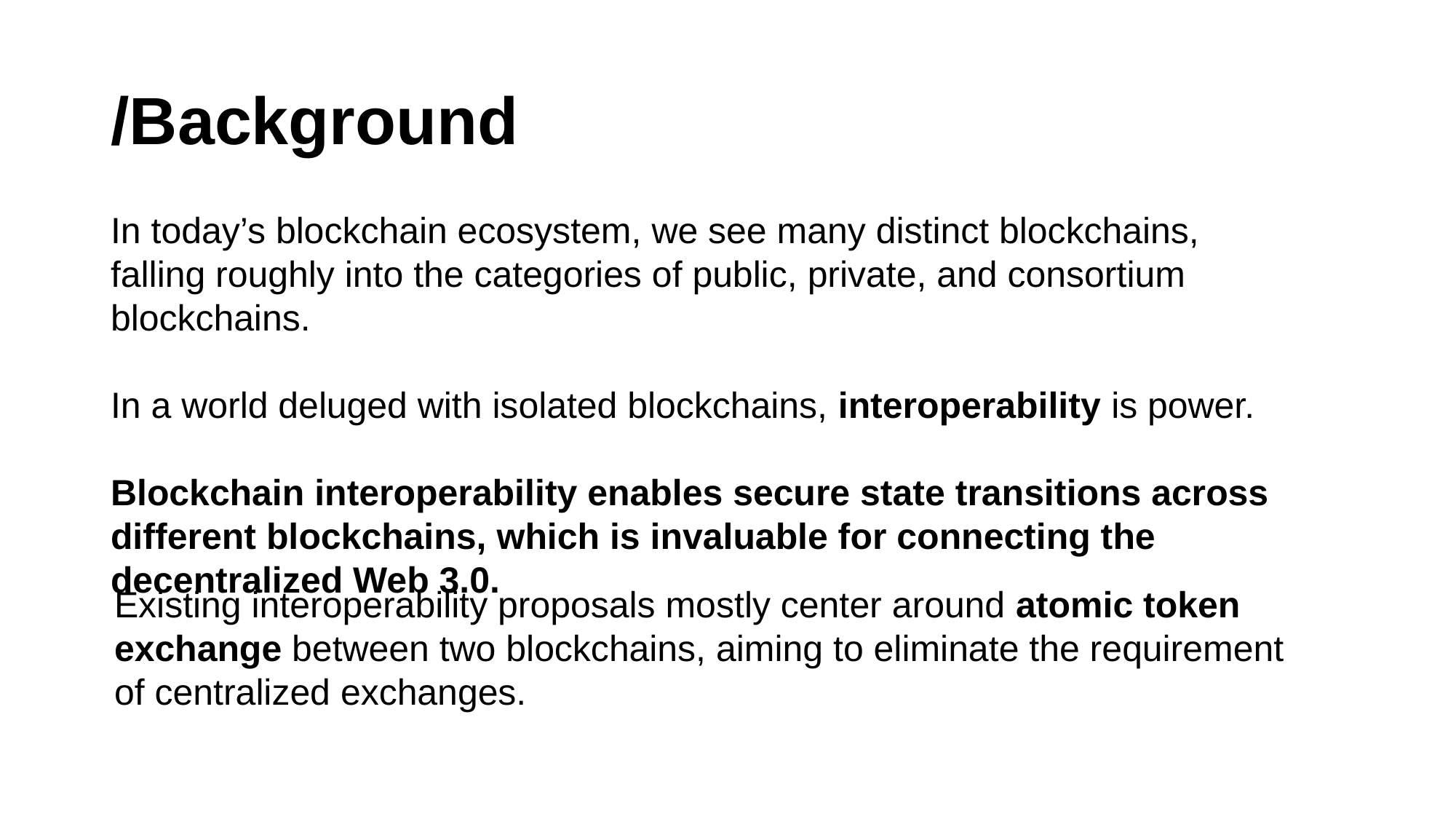

# /Background
In today’s blockchain ecosystem, we see many distinct blockchains, falling roughly into the categories of public, private, and consortium blockchains.

In a world deluged with isolated blockchains, interoperability is power.

Blockchain interoperability enables secure state transitions across different blockchains, which is invaluable for connecting the decentralized Web 3.0.
Existing interoperability proposals mostly center around atomic token exchange between two blockchains, aiming to eliminate the requirement of centralized exchanges.